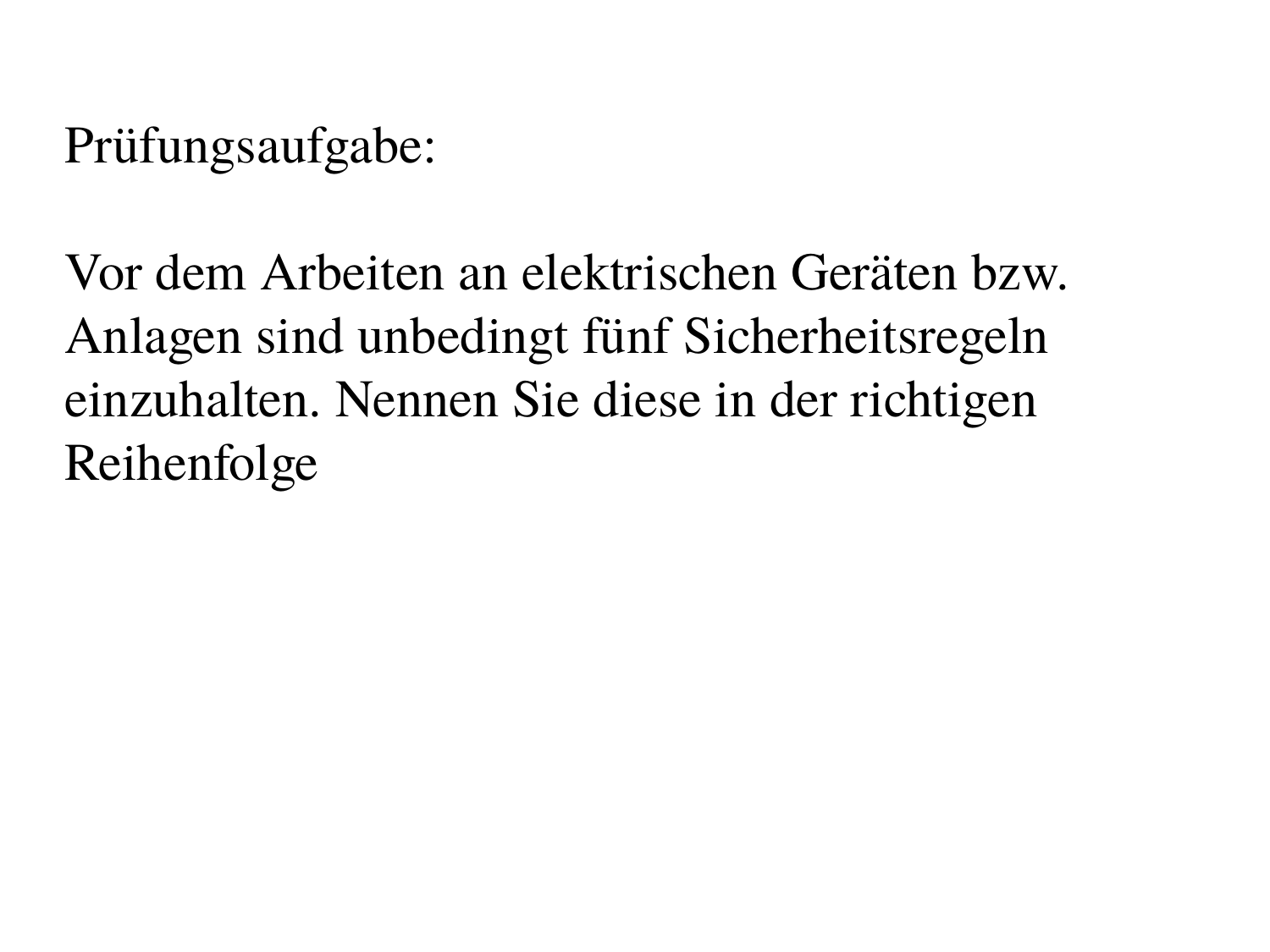

# Prüfungsaufgabe:

Vor dem Arbeiten an elektrischen Geräten bzw. Anlagen sind unbedingt fünf Sicherheitsregeln einzuhalten. Nennen Sie diese in der richtigen Reihenfolge